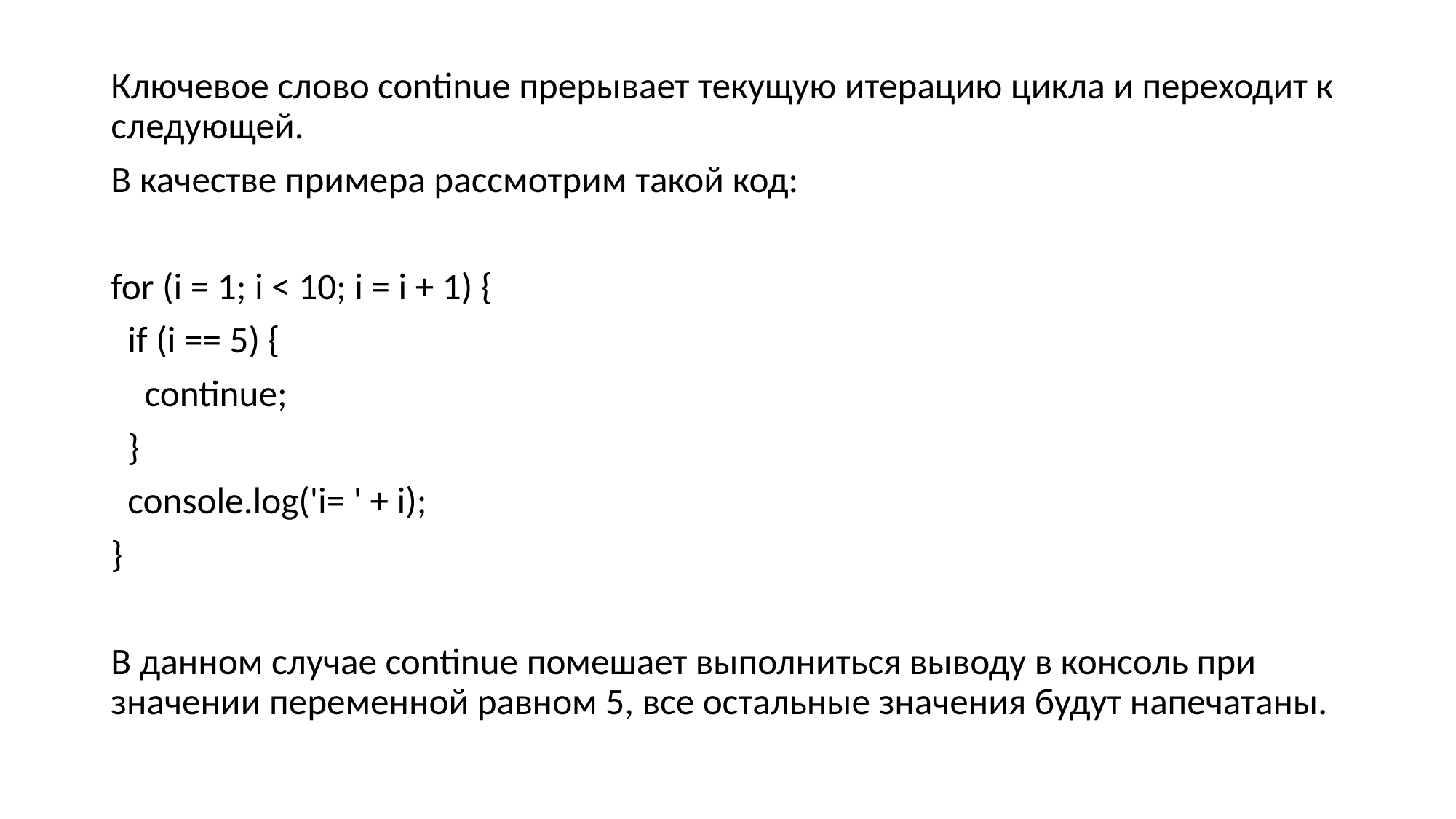

Ключевое слово continue прерывает текущую итерацию цикла и переходит к следующей.
В качестве примера рассмотрим такой код:

for (i = 1; i < 10; i = i + 1) {
  if (i == 5) {
    continue;
  }
  console.log('i= ' + i);
}

В данном случае continue помешает выполниться выводу в консоль при значении переменной равном 5, все остальные значения будут напечатаны.